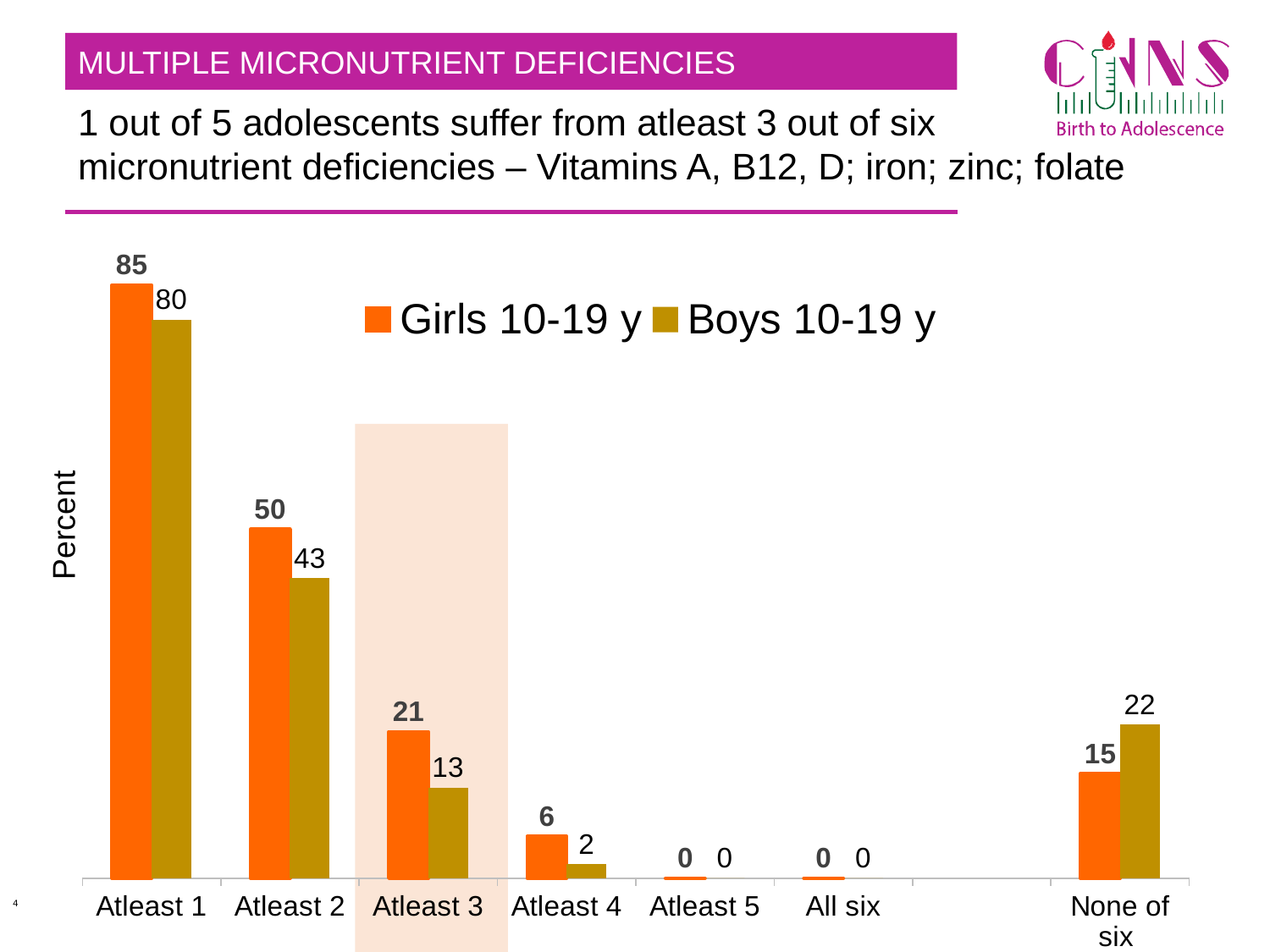

MULTIPLE MICRONUTRIENT DEFICIENCIES
1 out of 5 adolescents suffer from atleast 3 out of six micronutrient deficiencies – Vitamins A, B12, D; iron; zinc; folate

### Chart

| Category | Girls 10-19 y | Boys 10-19 y |
|---|---|---|
| Atleast 1 | 85.0 | 80.0 |
| Atleast 2 | 50.0 | 43.0 |
| Atleast 3 | 21.0 | 13.0 |
| Atleast 4 | 6.0 | 2.0 |
| Atleast 5 | 0.0 | 0.0 |
| All six | 0.0 | 0.0 |
|  | None | None |
| None of six  | 15.0 | 22.0 |
Percent